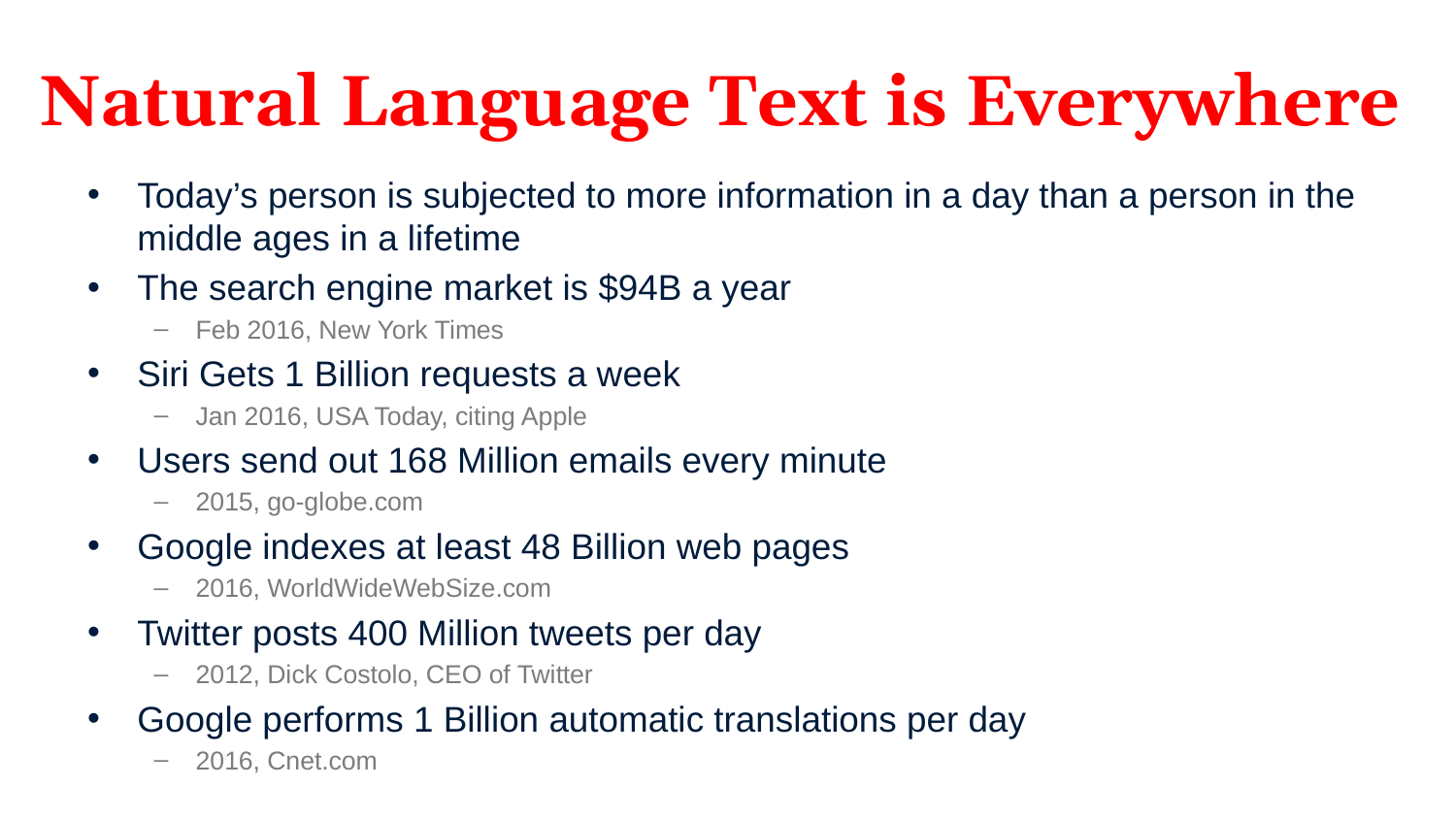

# Natural Language Text is Everywhere
Today’s person is subjected to more information in a day than a person in the middle ages in a lifetime
The search engine market is $94B a year
Feb 2016, New York Times
Siri Gets 1 Billion requests a week
Jan 2016, USA Today, citing Apple
Users send out 168 Million emails every minute
2015, go-globe.com
Google indexes at least 48 Billion web pages
2016, WorldWideWebSize.com
Twitter posts 400 Million tweets per day
2012, Dick Costolo, CEO of Twitter
Google performs 1 Billion automatic translations per day
2016, Cnet.com